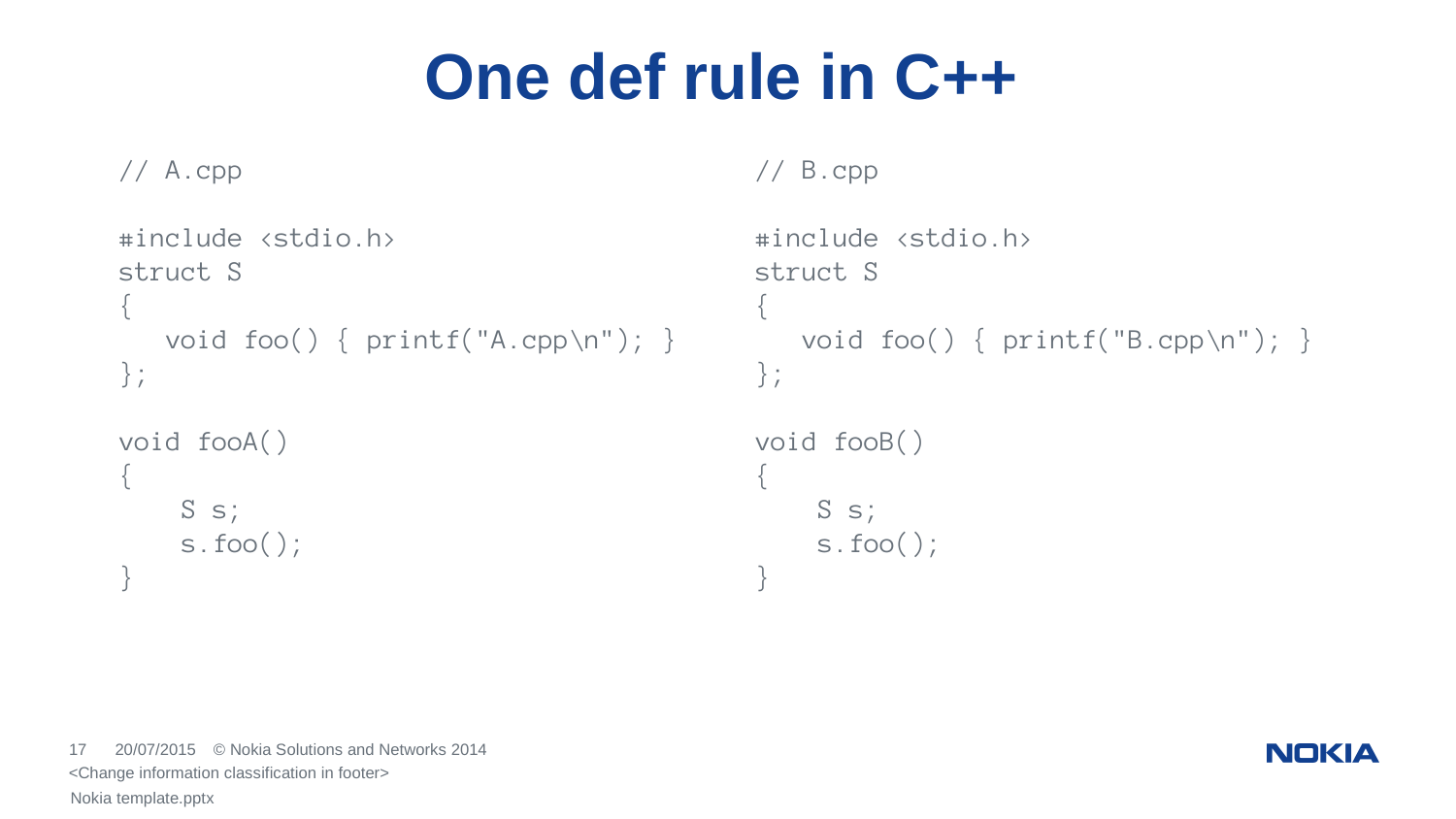

# One def rule in C++
// A.cpp

#include <stdio.h>
struct S
{
   void foo() { printf("A.cpp\n"); }
};

void fooA()
{
    S s;
    s.foo();
}
// B.cpp

#include <stdio.h>
struct S
{
   void foo() { printf("B.cpp\n"); }
};

void fooB()
{
    S s;
    s.foo();
}

<Change information classification in footer>